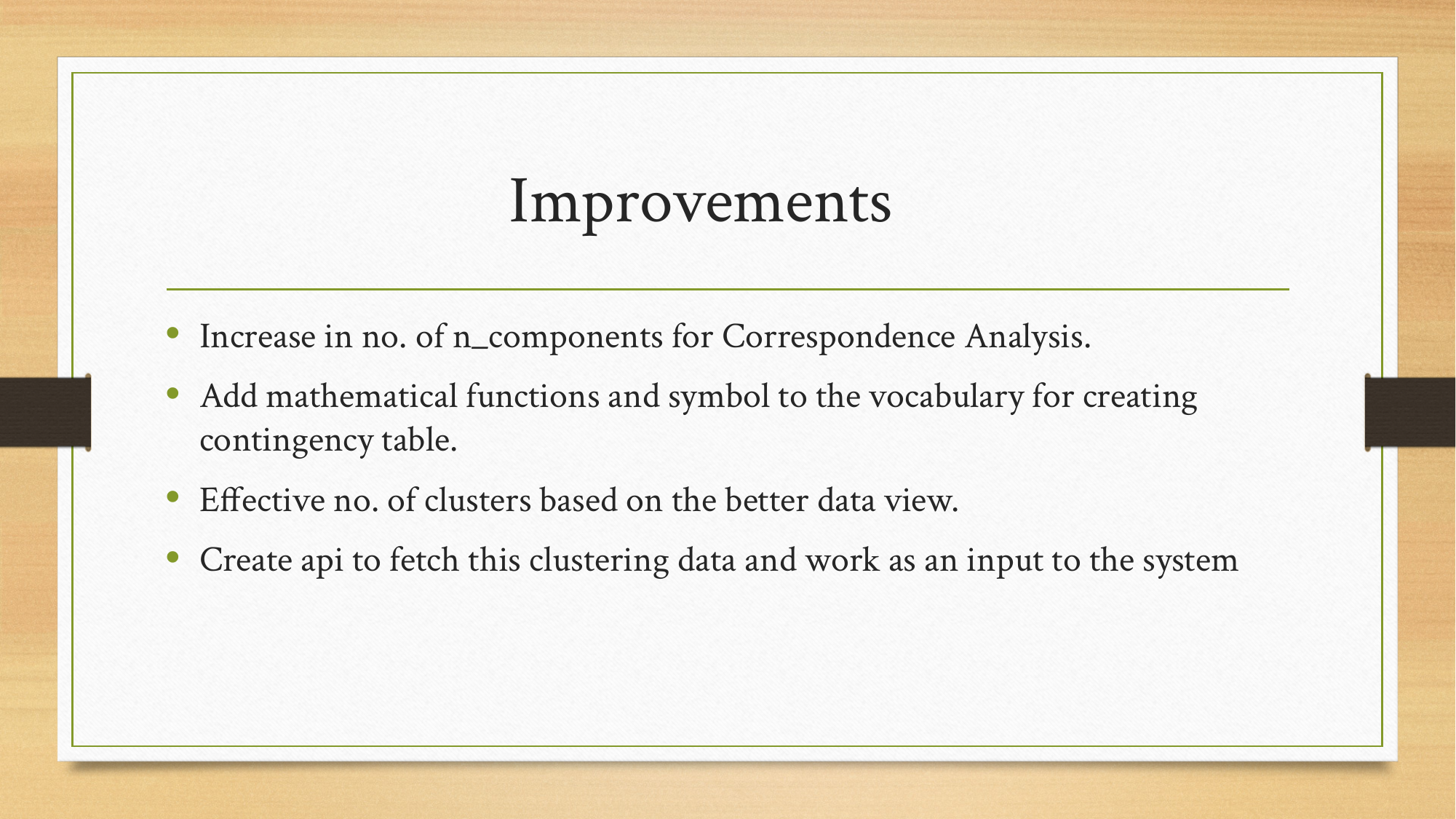

# Improvements
Increase in no. of n_components for Correspondence Analysis.
Add mathematical functions and symbol to the vocabulary for creating contingency table.
Effective no. of clusters based on the better data view.
Create api to fetch this clustering data and work as an input to the system